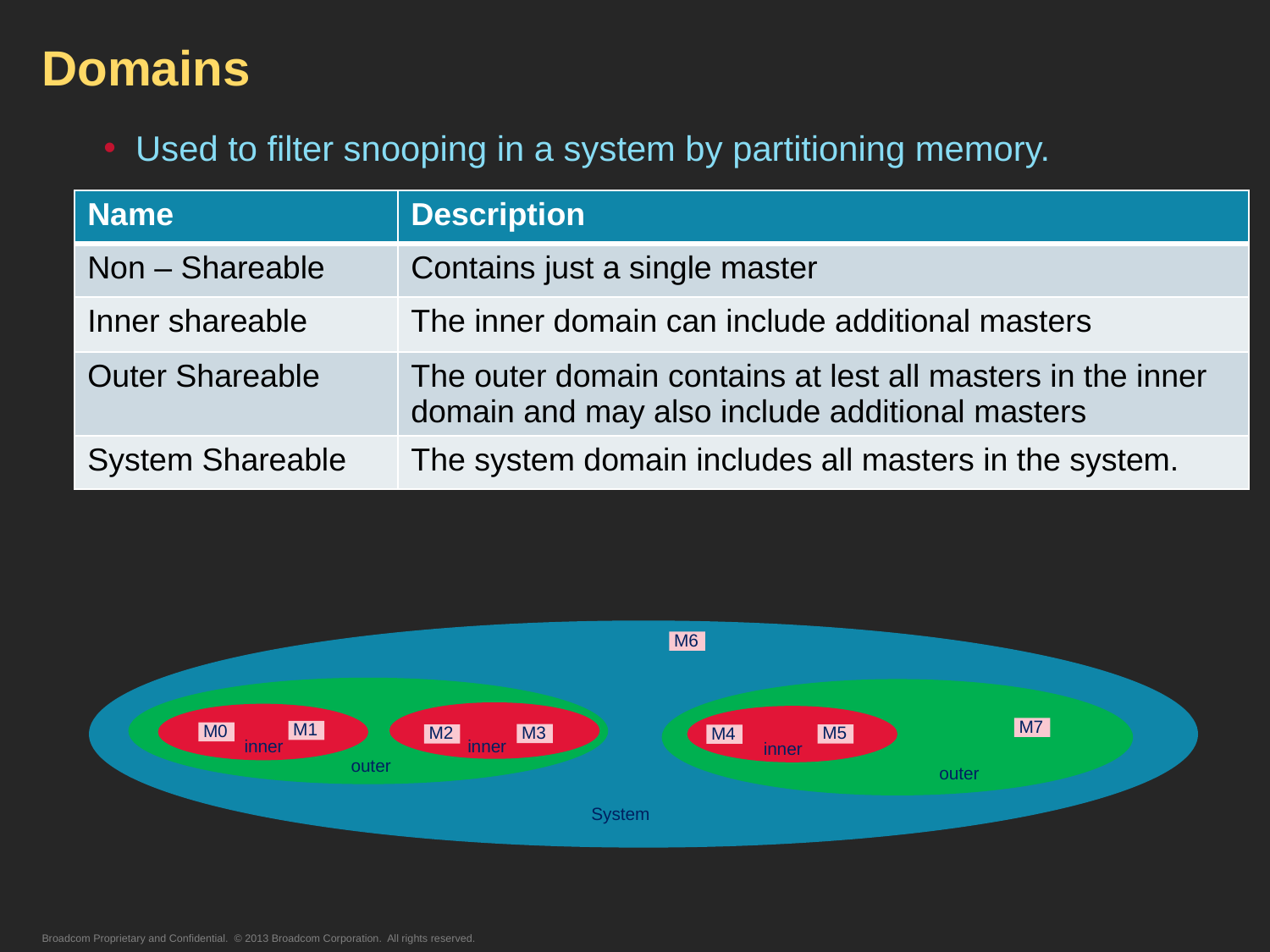

# Domains
Used to filter snooping in a system by partitioning memory.

| Name | Description |
| --- | --- |
| Non – Shareable | Contains just a single master |
| Inner shareable | The inner domain can include additional masters |
| Outer Shareable | The outer domain contains at lest all masters in the inner domain and may also include additional masters |
| System Shareable | The system domain includes all masters in the system. |

 M6

 M7
 M1
 M0
 M3
 M2
 M5
 M4
inner
inner
inner
outer
outer
System

Broadcom Proprietary and Confidential.  © 2013 Broadcom Corporation.  All rights reserved.